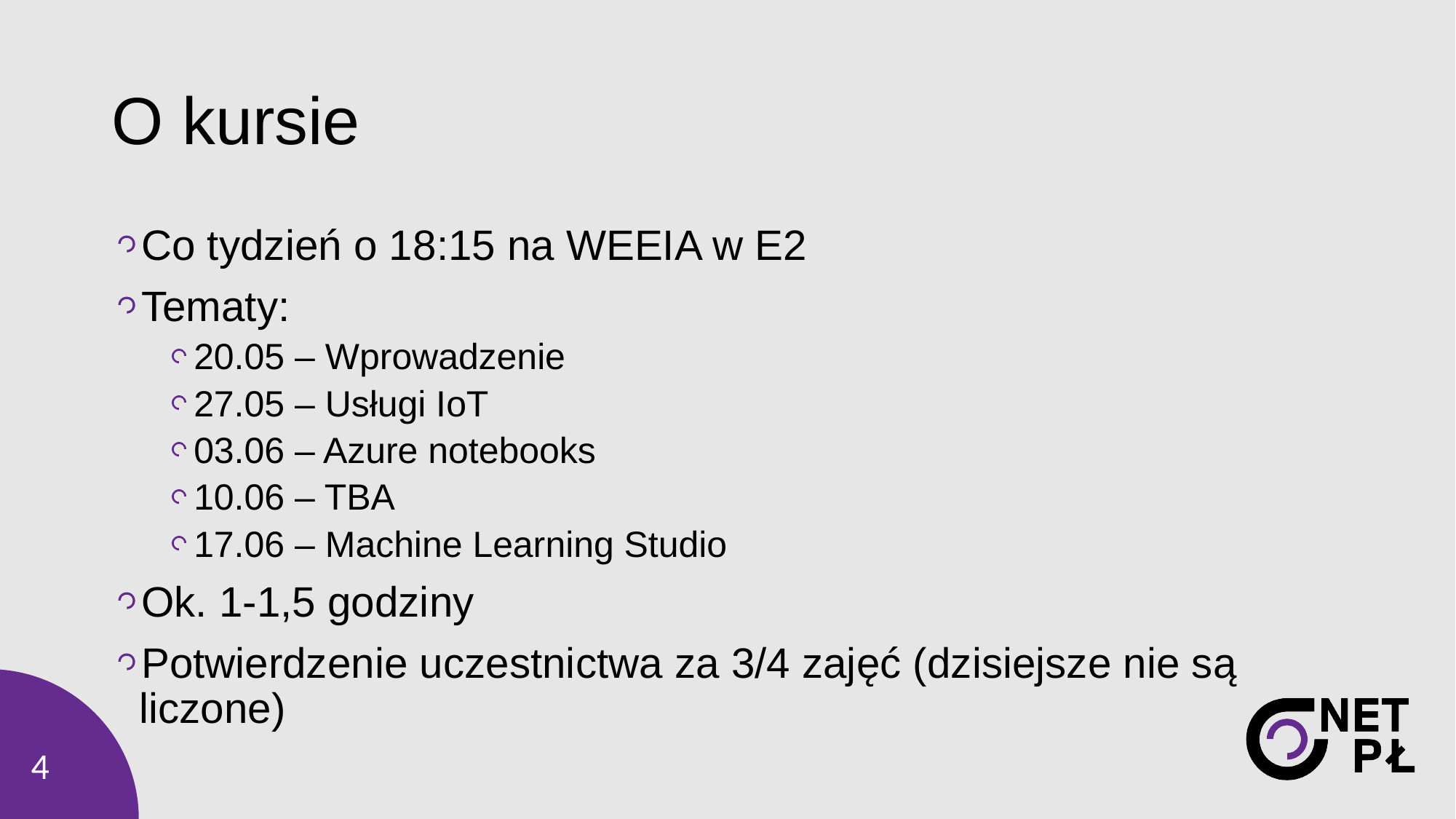

# O kursie
Co tydzień o 18:15 na WEEIA w E2
Tematy:
20.05 – Wprowadzenie
27.05 – Usługi IoT
03.06 – Azure notebooks
10.06 – TBA
17.06 – Machine Learning Studio
Ok. 1-1,5 godziny
Potwierdzenie uczestnictwa za 3/4 zajęć (dzisiejsze nie są liczone)

4